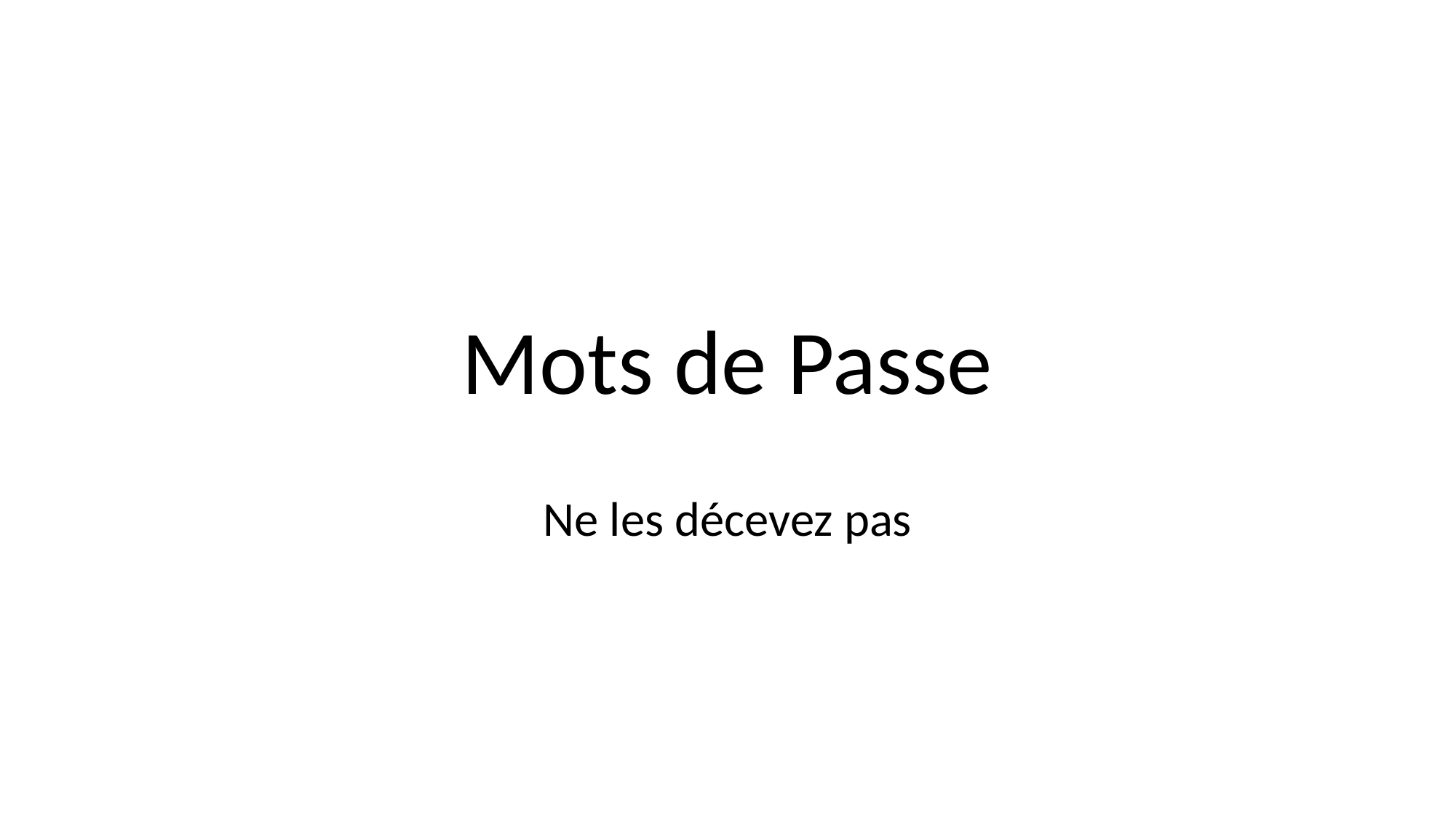

# Mots de Passe

Ne les décevez pas